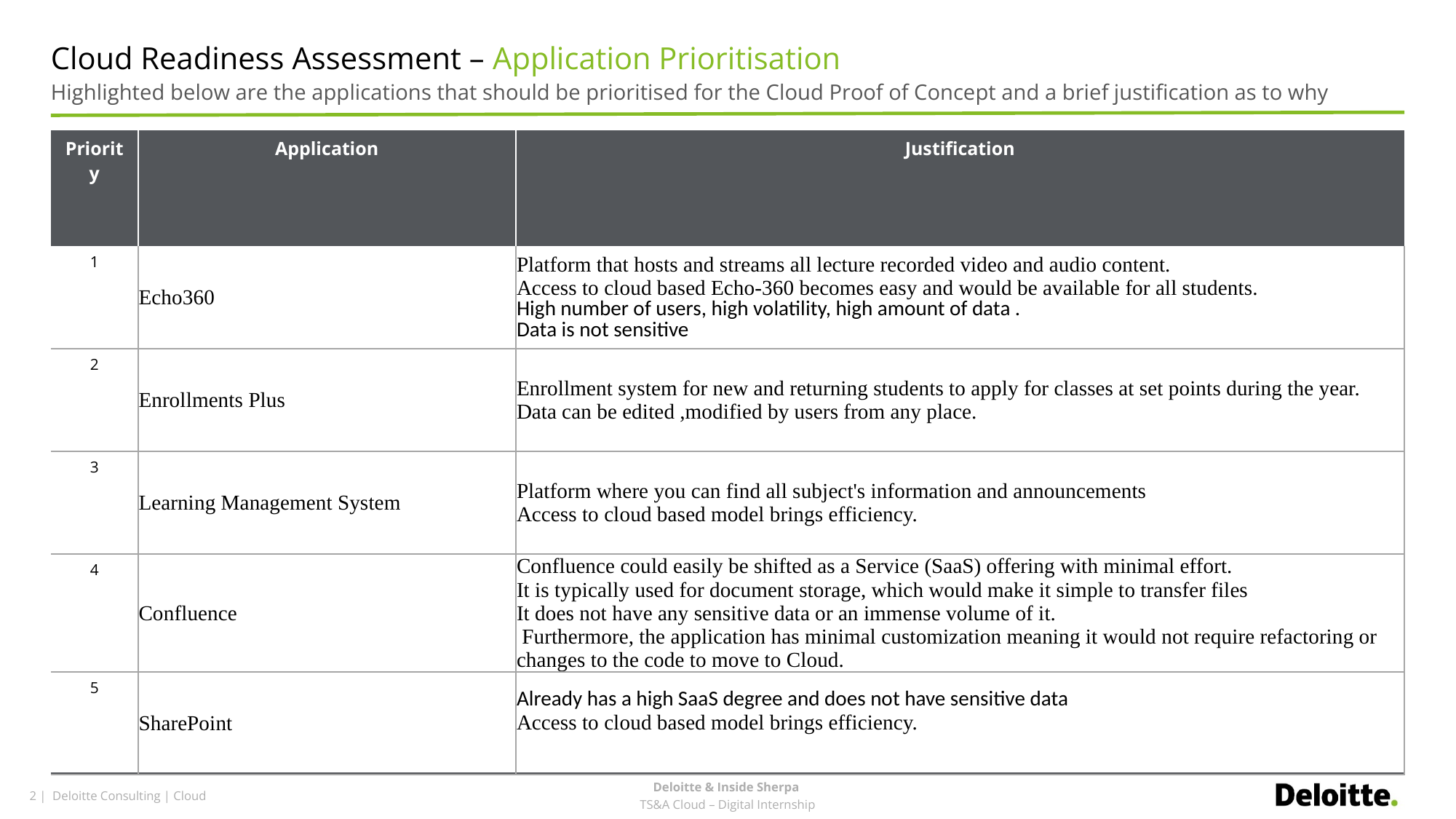

# Cloud Readiness Assessment – Application Prioritisation
Highlighted below are the applications that should be prioritised for the Cloud Proof of Concept and a brief justification as to why
| Priority | Application | Justification |
| --- | --- | --- |
| 1 | Echo360 | Platform that hosts and streams all lecture recorded video and audio content. Access to cloud based Echo-360 becomes easy and would be available for all students. High number of users, high volatility, high amount of data . Data is not sensitive |
| 2 | Enrollments Plus | Enrollment system for new and returning students to apply for classes at set points during the year. Data can be edited ,modified by users from any place. |
| 3 | Learning Management System | Platform where you can find all subject's information and announcements Access to cloud based model brings efficiency. |
| 4 | Confluence | Confluence could easily be shifted as a Service (SaaS) offering with minimal effort. It is typically used for document storage, which would make it simple to transfer files It does not have any sensitive data or an immense volume of it. Furthermore, the application has minimal customization meaning it would not require refactoring or changes to the code to move to Cloud. |
| 5 | SharePoint | Already has a high SaaS degree and does not have sensitive data Access to cloud based model brings efficiency. |